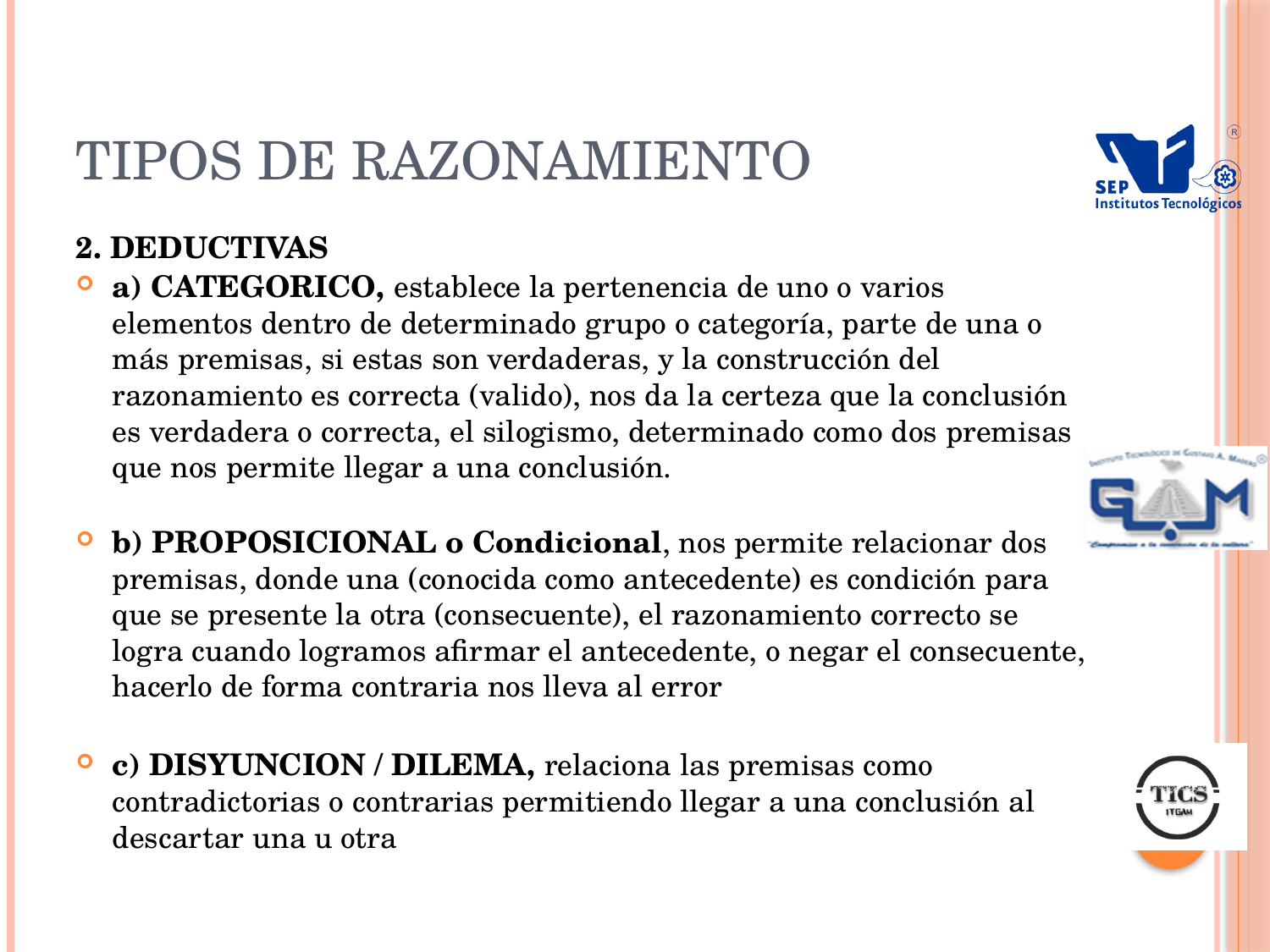

# Tipos de razonamiento
2. DEDUCTIVAS
a) CATEGORICO, establece la pertenencia de uno o varios elementos dentro de determinado grupo o categoría, parte de una o más premisas, si estas son verdaderas, y la construcción del razonamiento es correcta (valido), nos da la certeza que la conclusión es verdadera o correcta, el silogismo, determinado como dos premisas que nos permite llegar a una conclusión.
b) PROPOSICIONAL o Condicional, nos permite relacionar dos premisas, donde una (conocida como antecedente) es condición para que se presente la otra (consecuente), el razonamiento correcto se logra cuando logramos afirmar el antecedente, o negar el consecuente, hacerlo de forma contraria nos lleva al error

c) DISYUNCION / DILEMA, relaciona las premisas como contradictorias o contrarias permitiendo llegar a una conclusión al descartar una u otra